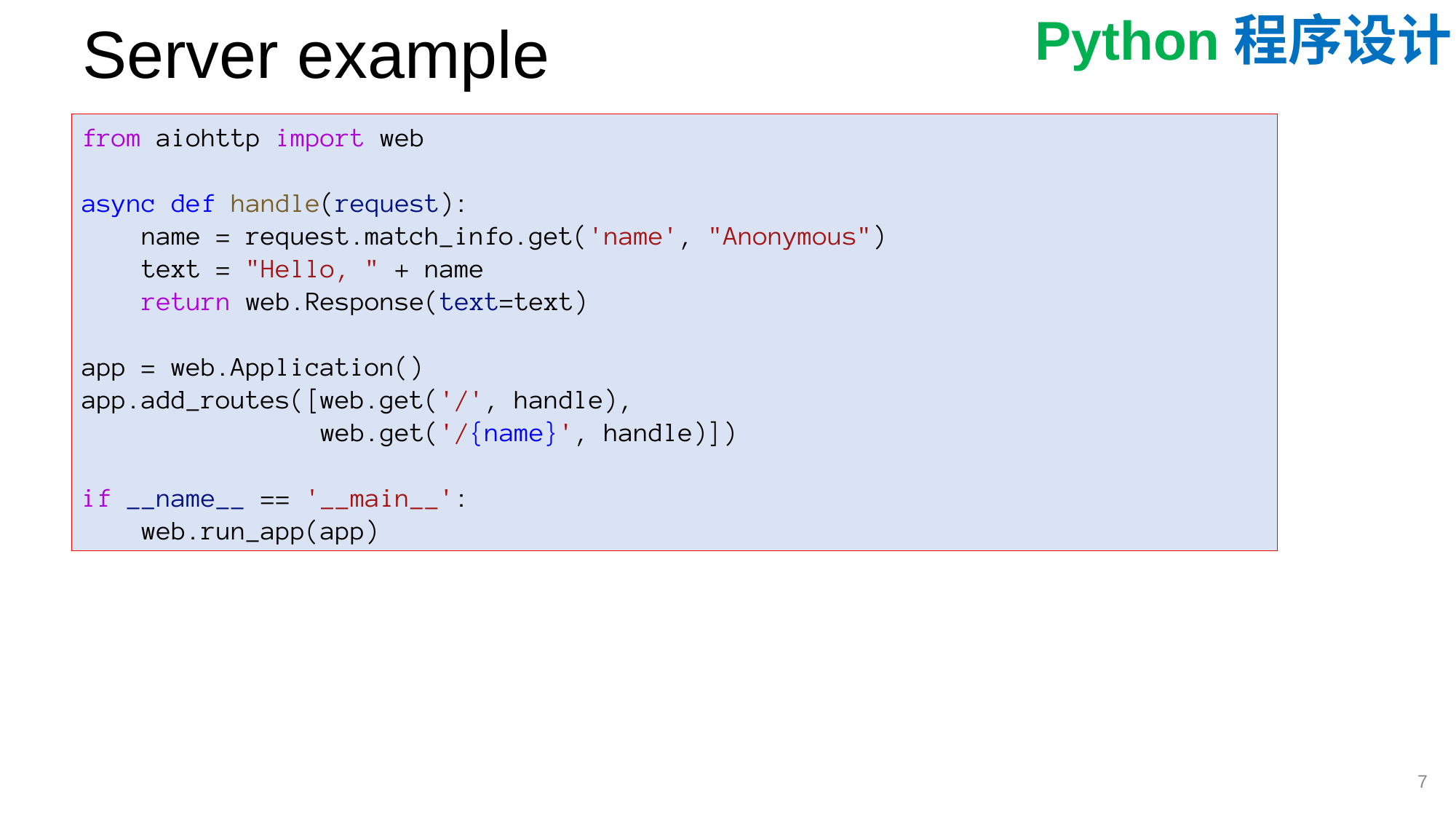

# Server example
from aiohttp import web
async def handle(request):
    name = request.match_info.get('name', "Anonymous")
    text = "Hello, " + name
    return web.Response(text=text)
app = web.Application()
app.add_routes([web.get('/', handle),
                web.get('/{name}', handle)])
if __name__ == '__main__':
    web.run_app(app)
7